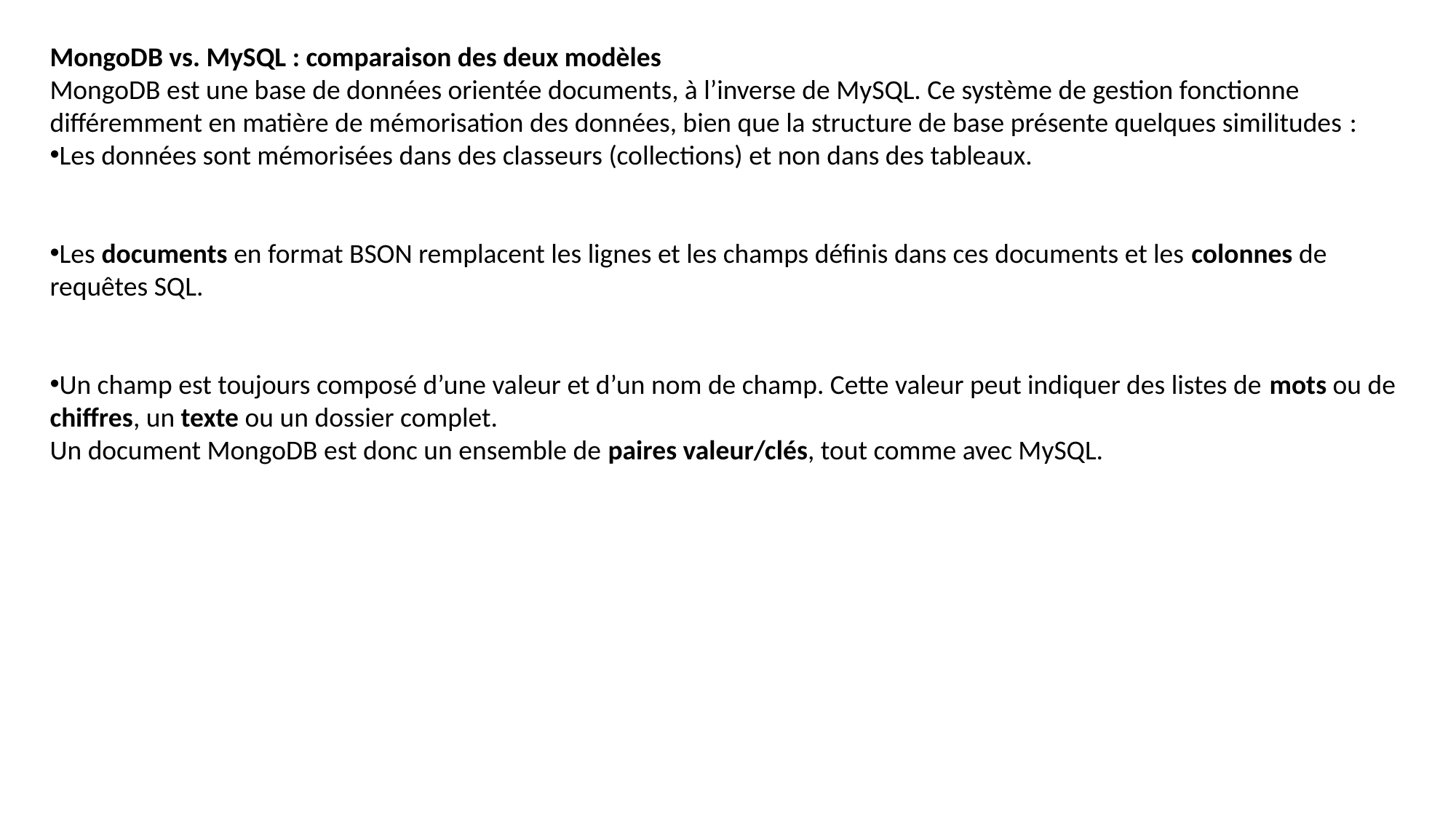

MongoDB vs. MySQL : comparaison des deux modèles
MongoDB est une base de données orientée documents, à l’inverse de MySQL. Ce système de gestion fonctionne différemment en matière de mémorisation des données, bien que la structure de base présente quelques similitudes :
Les données sont mémorisées dans des classeurs (collections) et non dans des tableaux.
Les documents en format BSON remplacent les lignes et les champs définis dans ces documents et les colonnes de requêtes SQL.
Un champ est toujours composé d’une valeur et d’un nom de champ. Cette valeur peut indiquer des listes de mots ou de chiffres, un texte ou un dossier complet.
Un document MongoDB est donc un ensemble de paires valeur/clés, tout comme avec MySQL.